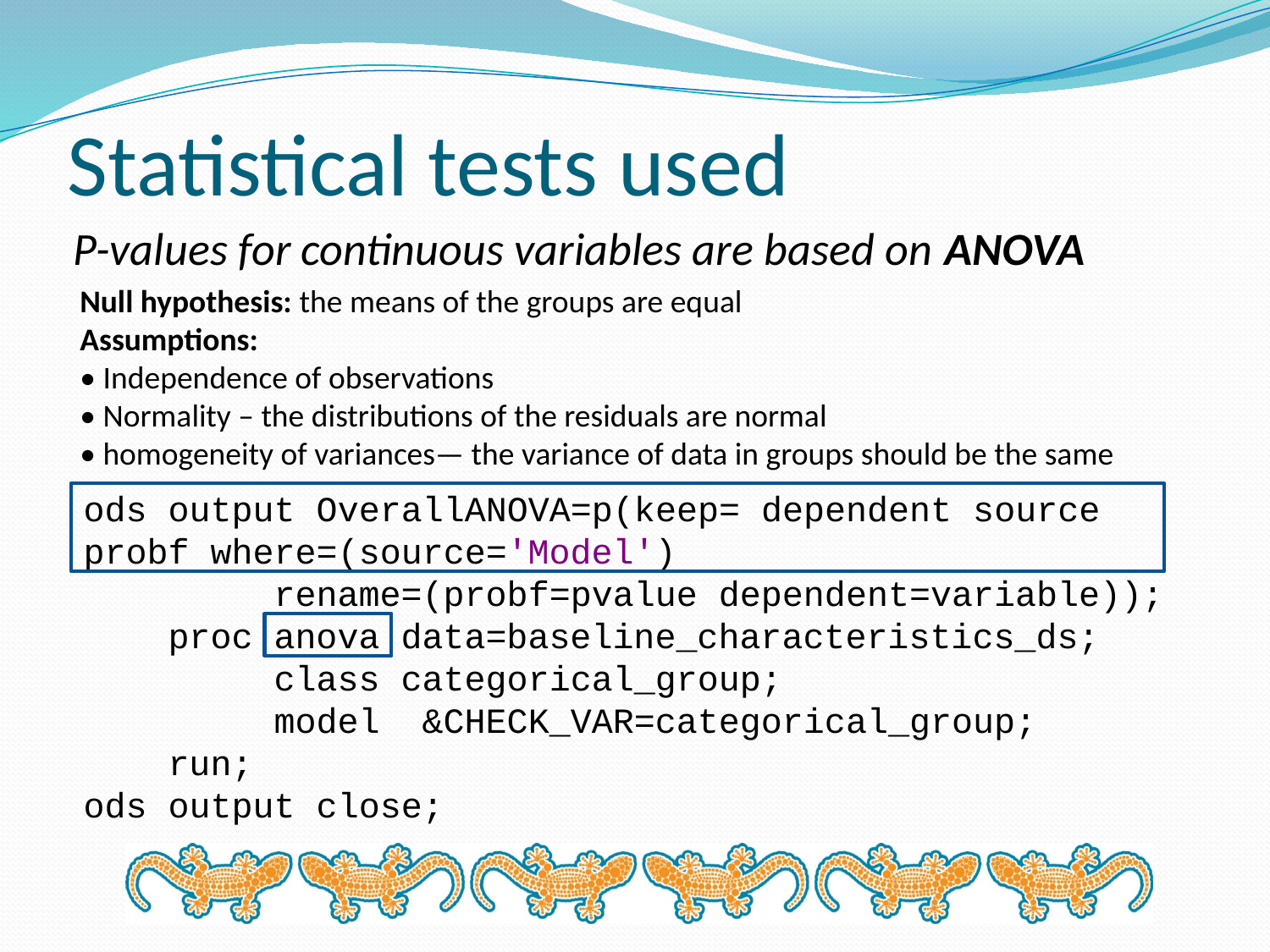

# Statistical tests used
P-values for continuous variables are based on ANOVA

Null hypothesis: the means of the groups are equal
Assumptions:
• Independence of observations
• Normality – the distributions of the residuals are normal
• homogeneity of variances— the variance of data in groups should be the same
ods output OverallANOVA=p(keep= dependent source probf where=(source='Model')
         rename=(probf=pvalue dependent=variable));
    proc anova data=baseline_characteristics_ds;
         class categorical_group;
         model  &CHECK_VAR=categorical_group;
    run;
ods output close;